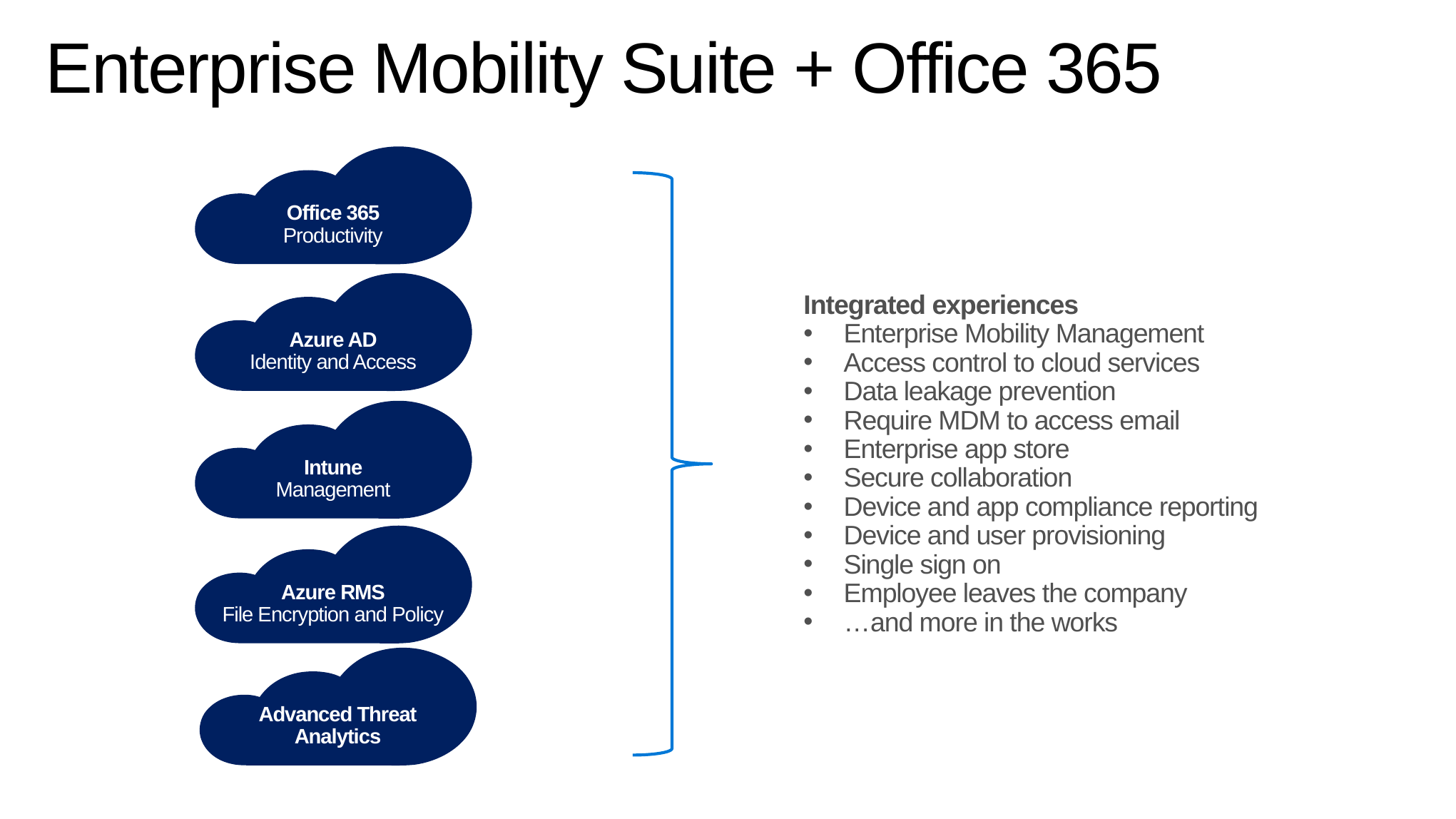

# Enterprise Mobility Suite + Office 365

Office 365
Productivity

Azure AD
Identity and Access
Integrated experiences
Enterprise Mobility Management
Access control to cloud services
Data leakage prevention
Require MDM to access email
Enterprise app store
Secure collaboration
Device and app compliance reporting
Device and user provisioning
Single sign on
Employee leaves the company
…and more in the works

Intune
Management

Azure RMS
File Encryption and Policy

Advanced Threat
Analytics